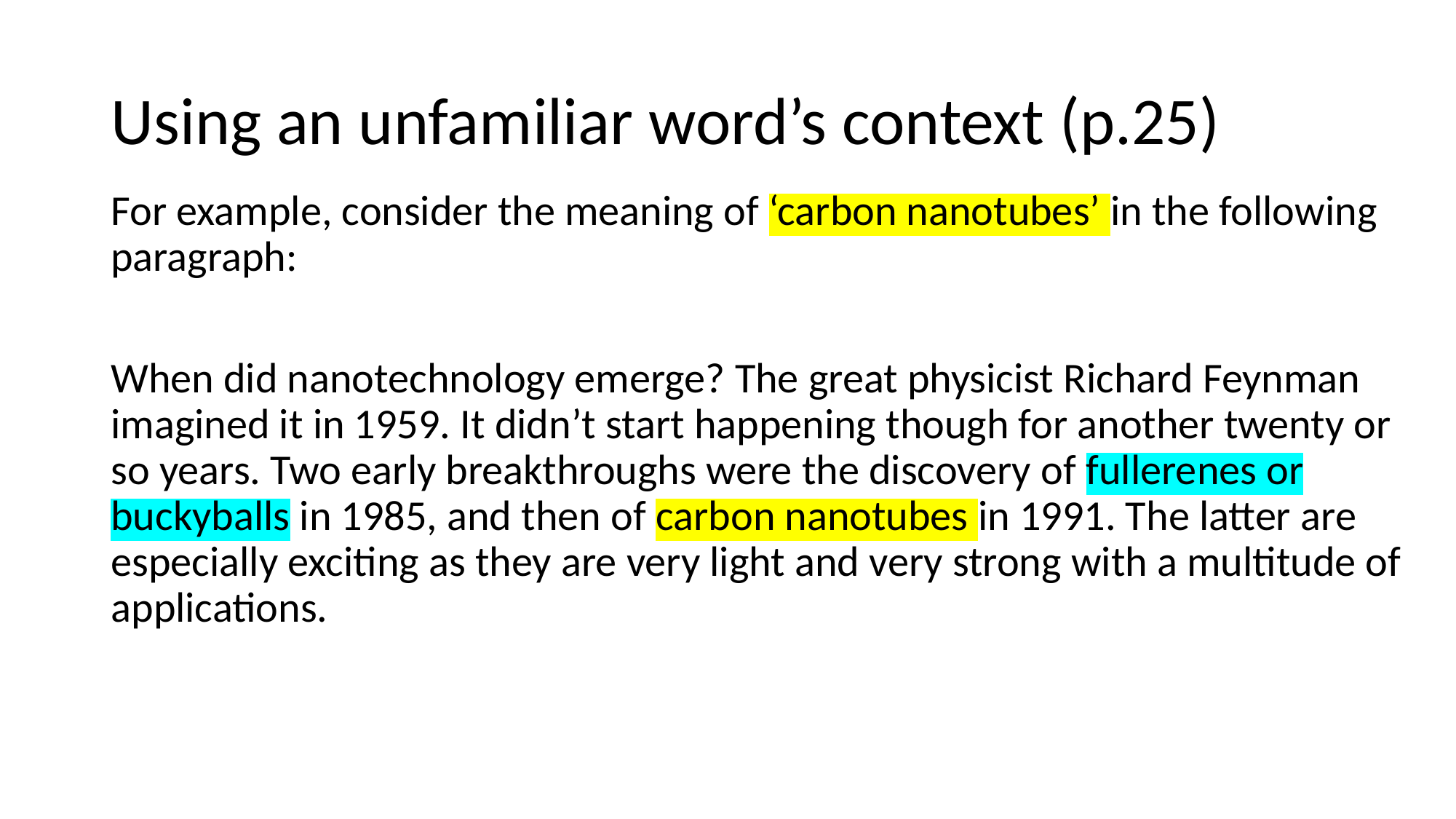

# Using an unfamiliar word’s context (p.25)
For example, consider the meaning of ‘carbon nanotubes’ in the following paragraph:

When did nanotechnology emerge? The great physicist Richard Feynman imagined it in 1959. It didn’t start happening though for another twenty or so years. Two early breakthroughs were the discovery of fullerenes or buckyballs in 1985, and then of carbon nanotubes in 1991. The latter are especially exciting as they are very light and very strong with a multitude of applications.